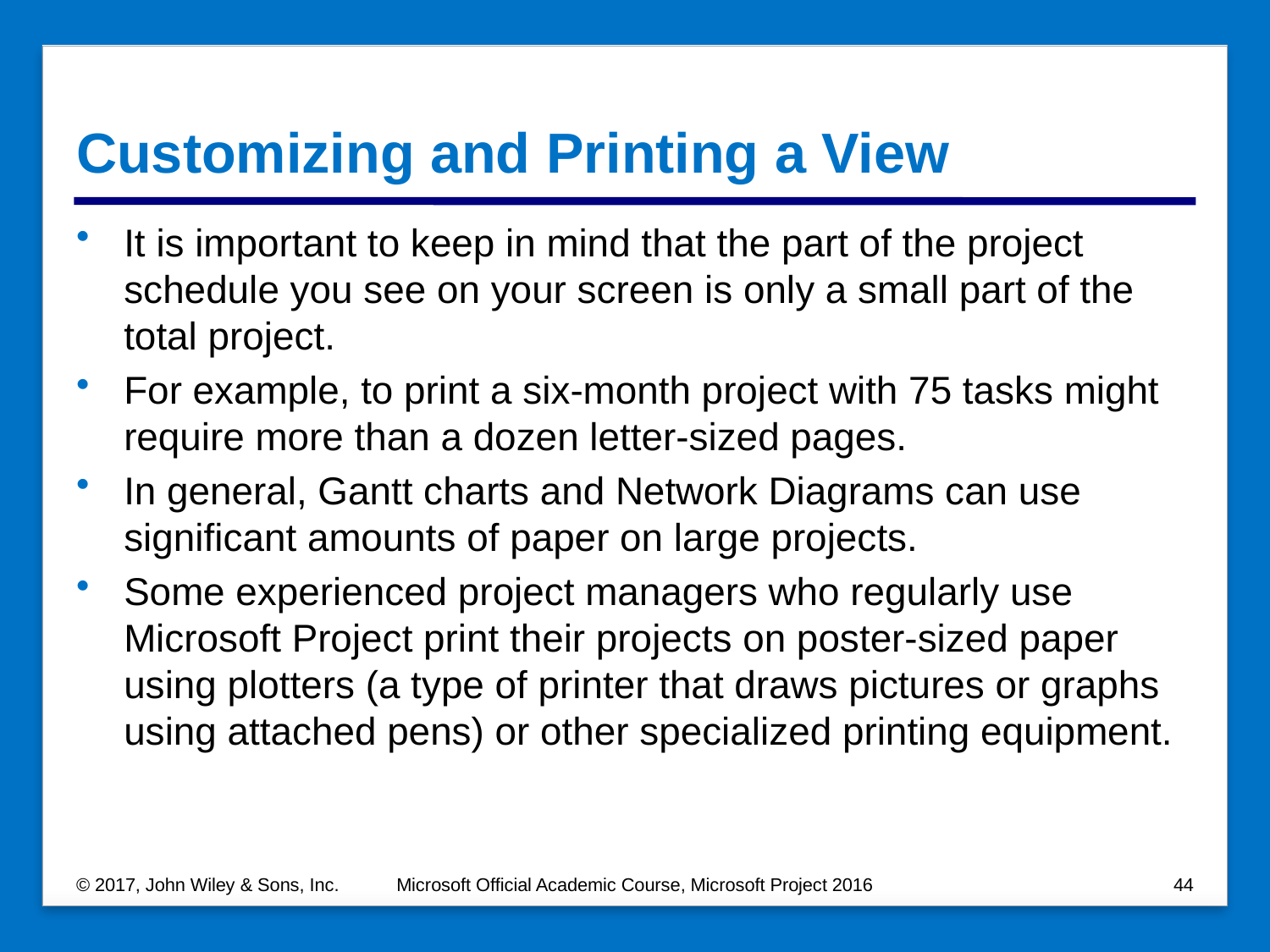

# Customizing and Printing a View
It is important to keep in mind that the part of the project schedule you see on your screen is only a small part of the total project.
For example, to print a six‐month project with 75 tasks might require more than a dozen letter‐sized pages.
In general, Gantt charts and Network Diagrams can use significant amounts of paper on large projects.
Some experienced project managers who regularly use Microsoft Project print their projects on poster‐sized paper using plotters (a type of printer that draws pictures or graphs using attached pens) or other specialized printing equipment.
© 2017, John Wiley & Sons, Inc.
Microsoft Official Academic Course, Microsoft Project 2016
44